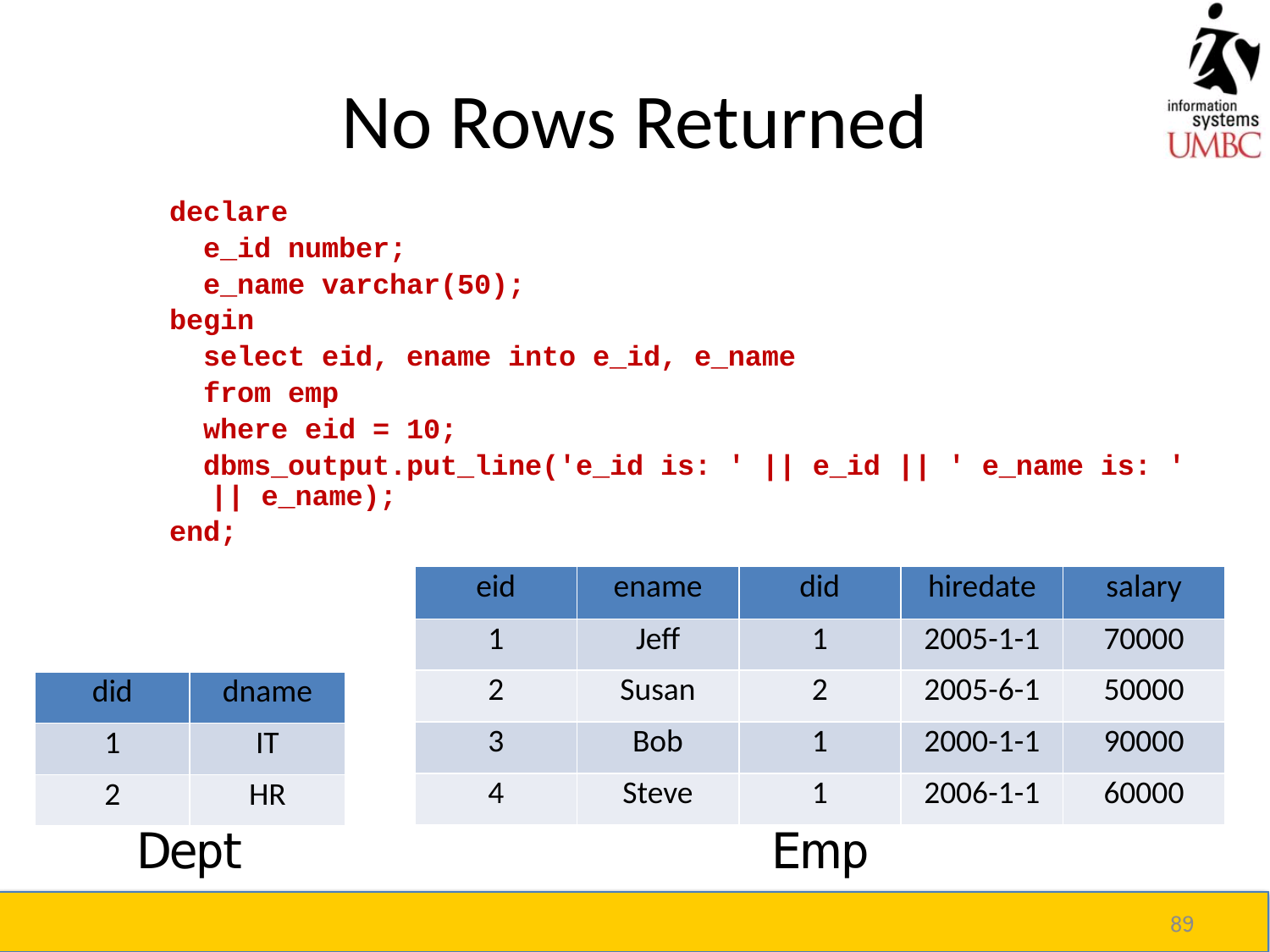

# No Rows Returned
declare
  e_id number;
  e_name varchar(50);
begin
  select eid, ename into e_id, e_name
  from emp
  where eid = 10;
  dbms_output.put_line('e_id is: ' || e_id || ' e_name is: ' || e_name);
end;
| eid | ename | did | hiredate | salary |
| --- | --- | --- | --- | --- |
| 1 | Jeff | 1 | 2005-1-1 | 70000 |
| 2 | Susan | 2 | 2005-6-1 | 50000 |
| 3 | Bob | 1 | 2000-1-1 | 90000 |
| 4 | Steve | 1 | 2006-1-1 | 60000 |
| did | dname |
| --- | --- |
| 1 | IT |
| 2 | HR |
Dept
Emp
89